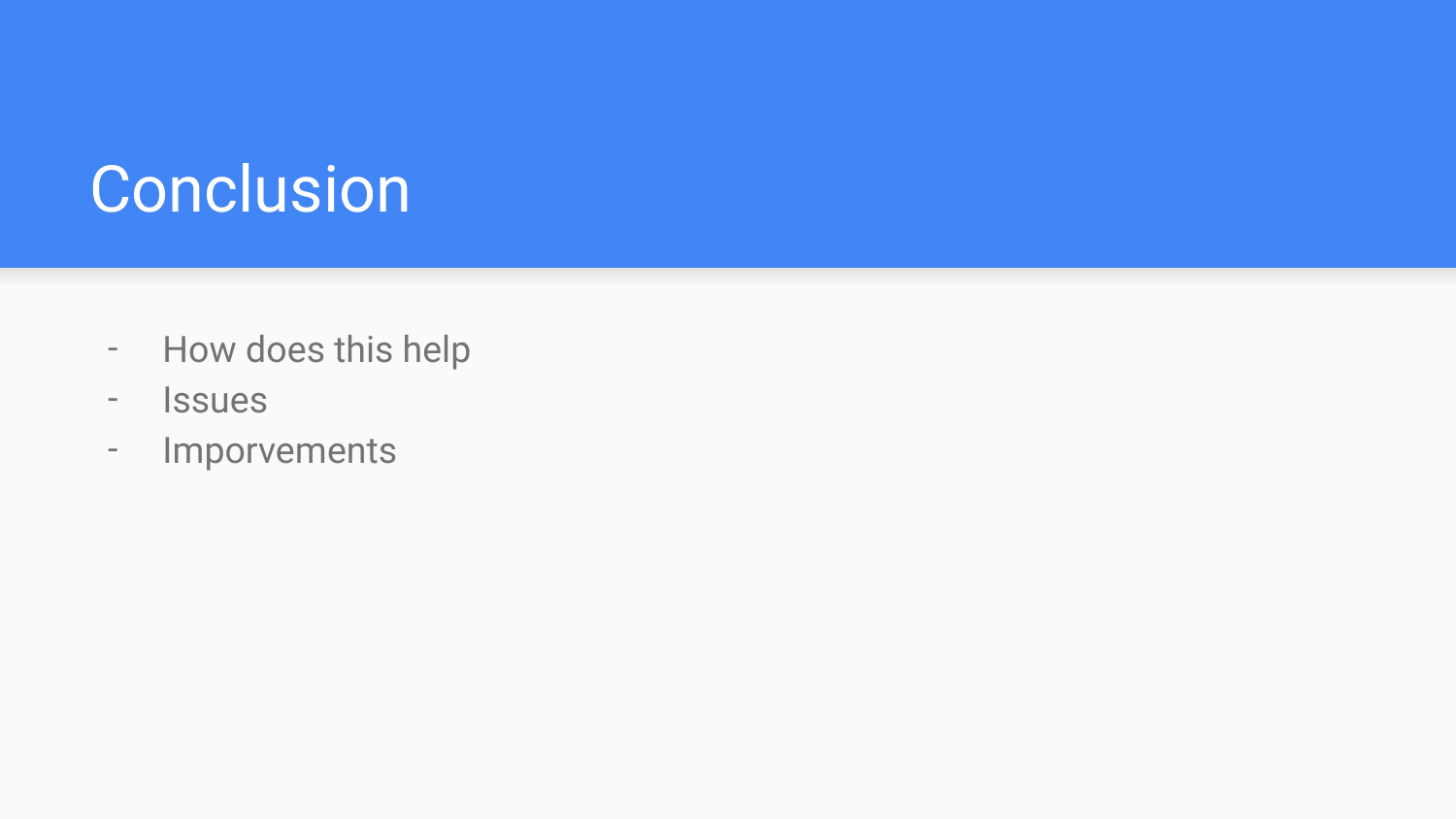

# Conclusion
How does this help
Issues
Imporvements